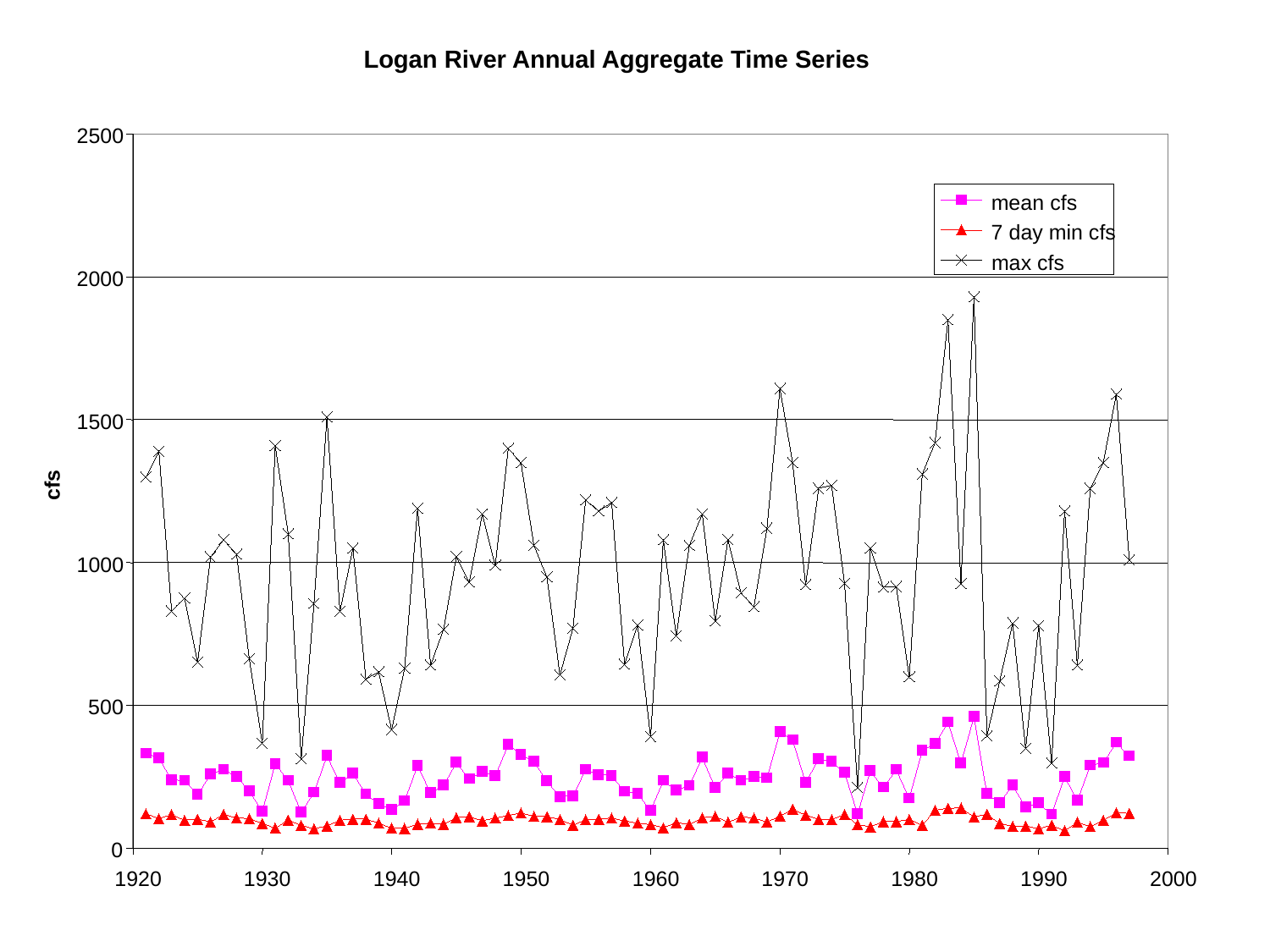

Logan River Annual Aggregate Time Series
2500

mean cfs

7 day min cfs

max cfs

2000

1500

cfs

1000

500

0
1920
1930
1940
1950
1960
1970
1980
1990
2000